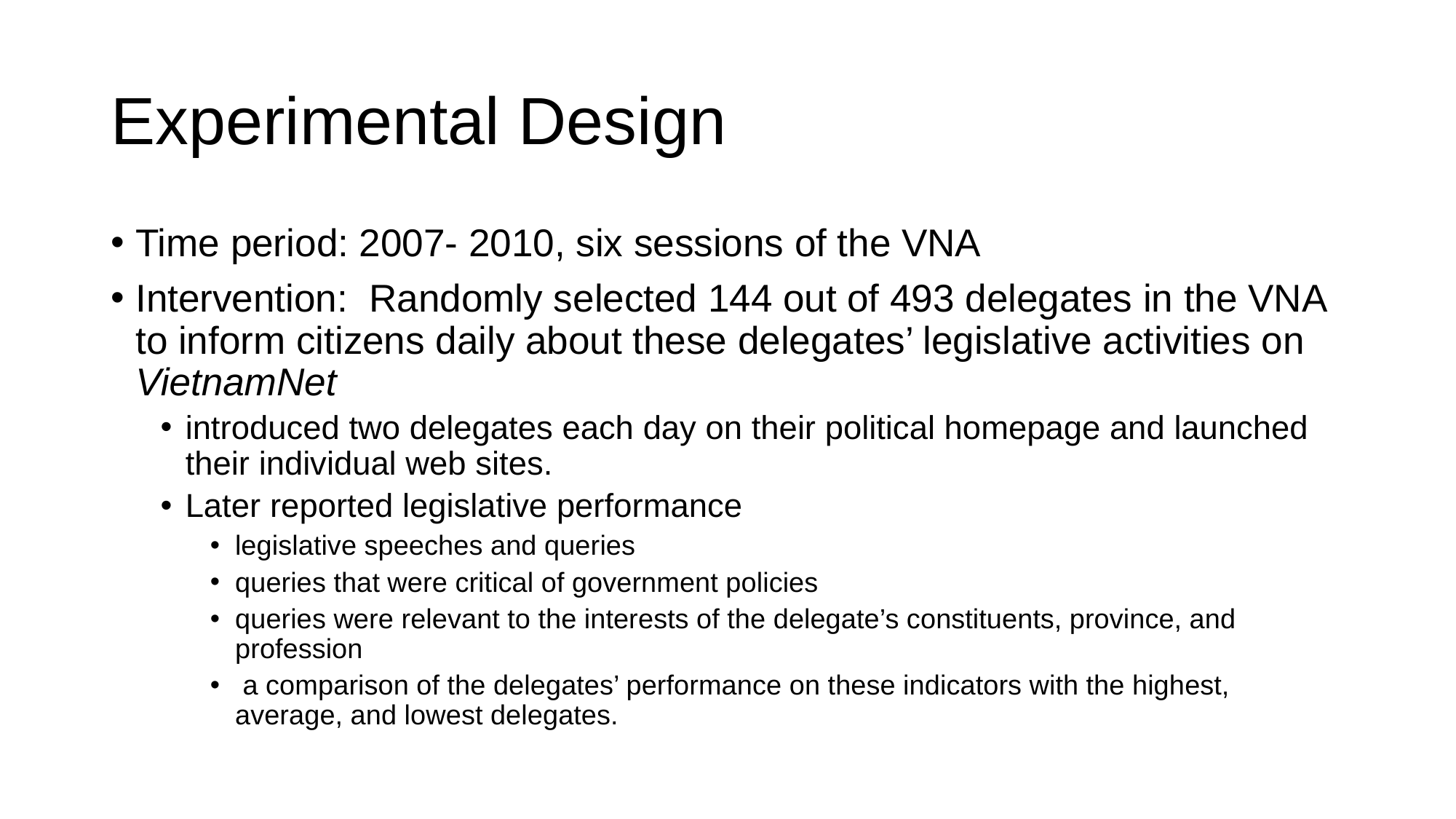

# Experimental Design
Time period: 2007- 2010, six sessions of the VNA
Intervention:  Randomly selected 144 out of 493 delegates in the VNA to inform citizens daily about these delegates’ legislative activities on VietnamNet
introduced two delegates each day on their political homepage and launched their individual web sites.
Later reported legislative performance
legislative speeches and queries
queries that were critical of government policies
queries were relevant to the interests of the delegate’s constituents, province, and profession
 a comparison of the delegates’ performance on these indicators with the highest, average, and lowest delegates.